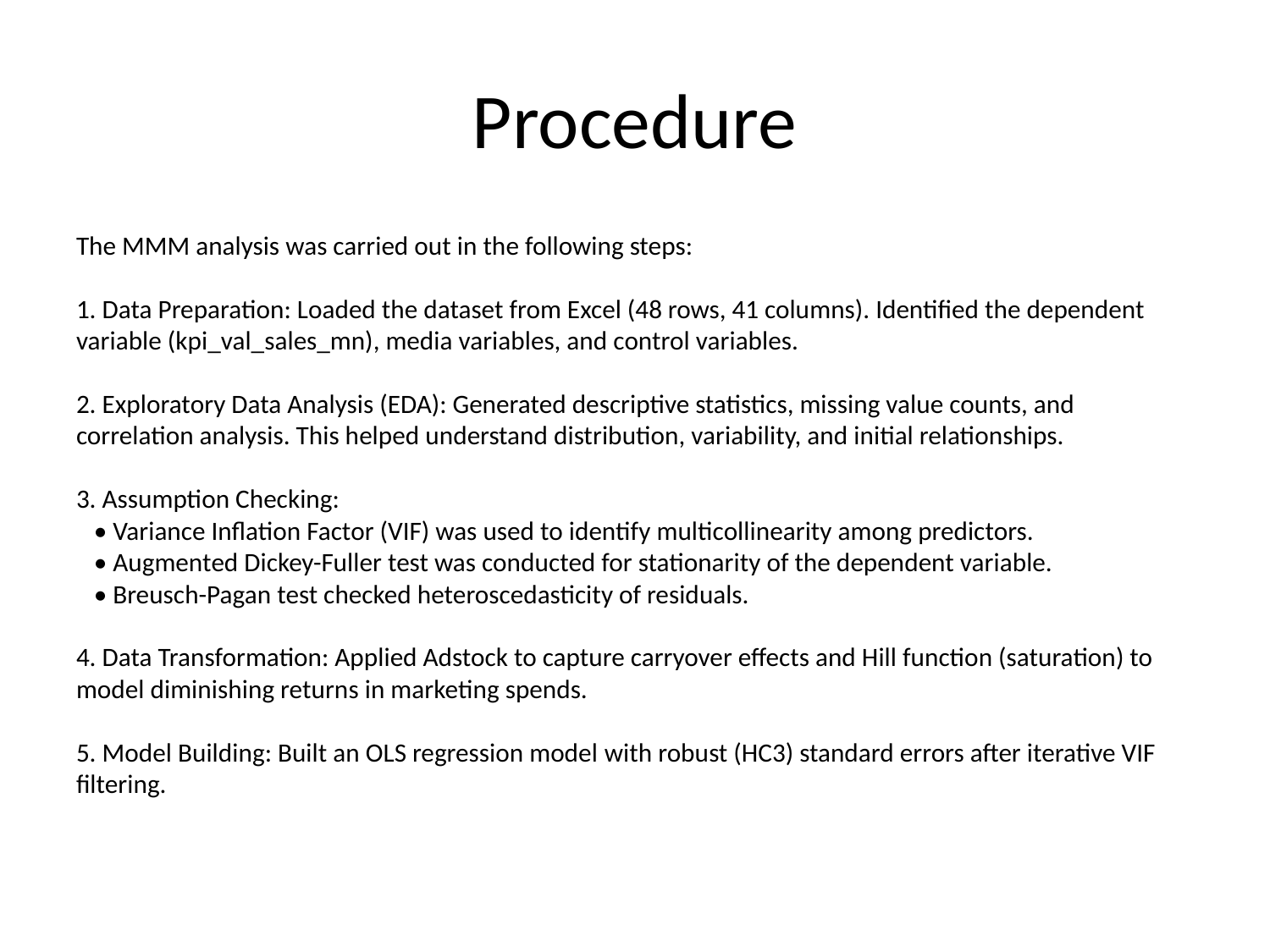

# Procedure
The MMM analysis was carried out in the following steps:
1. Data Preparation: Loaded the dataset from Excel (48 rows, 41 columns). Identified the dependent variable (kpi_val_sales_mn), media variables, and control variables.
2. Exploratory Data Analysis (EDA): Generated descriptive statistics, missing value counts, and correlation analysis. This helped understand distribution, variability, and initial relationships.
3. Assumption Checking:
   • Variance Inflation Factor (VIF) was used to identify multicollinearity among predictors.
   • Augmented Dickey-Fuller test was conducted for stationarity of the dependent variable.
   • Breusch-Pagan test checked heteroscedasticity of residuals.
4. Data Transformation: Applied Adstock to capture carryover effects and Hill function (saturation) to model diminishing returns in marketing spends.
5. Model Building: Built an OLS regression model with robust (HC3) standard errors after iterative VIF filtering.